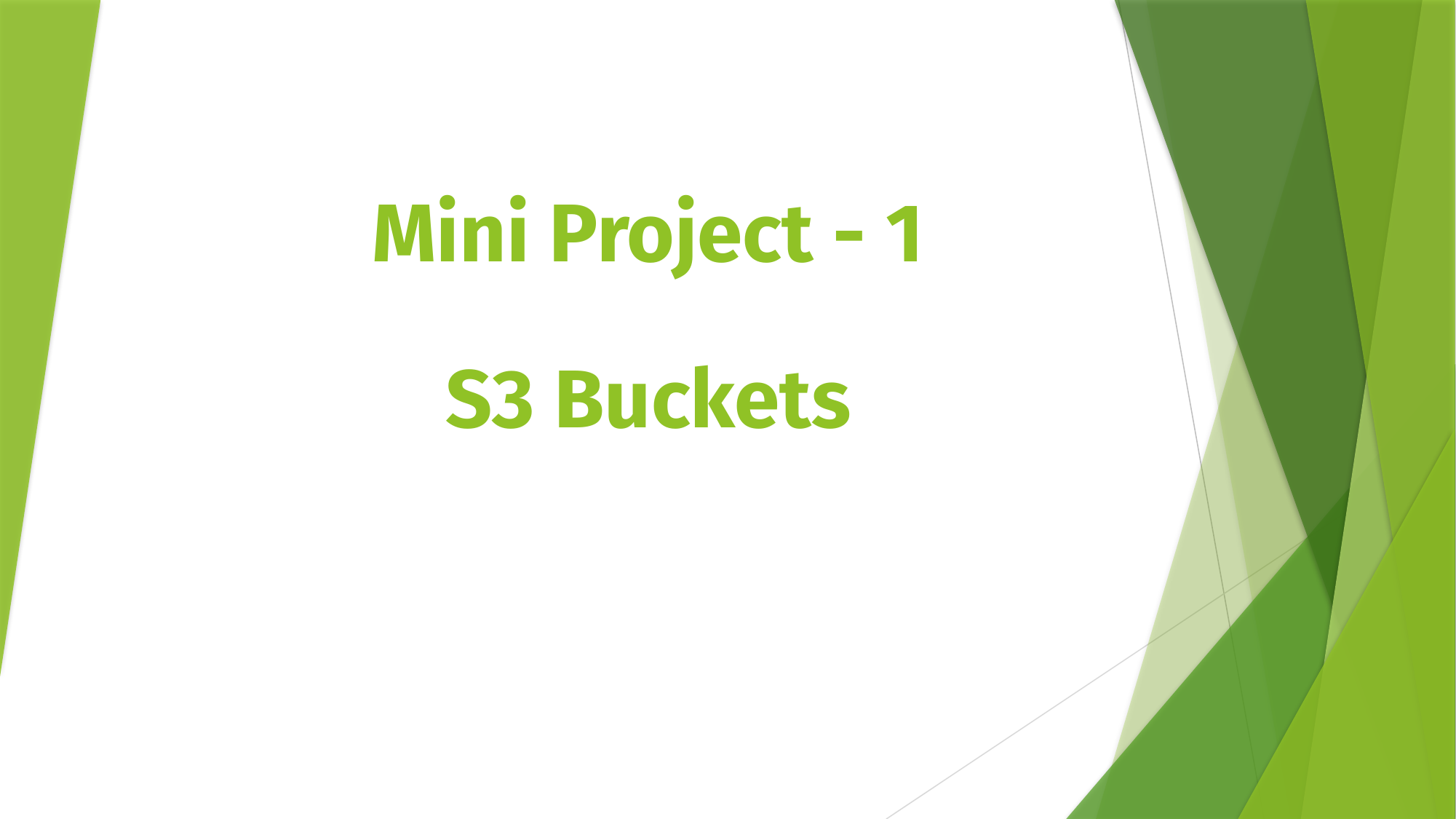

# Mini Project - 1
S3 Buckets